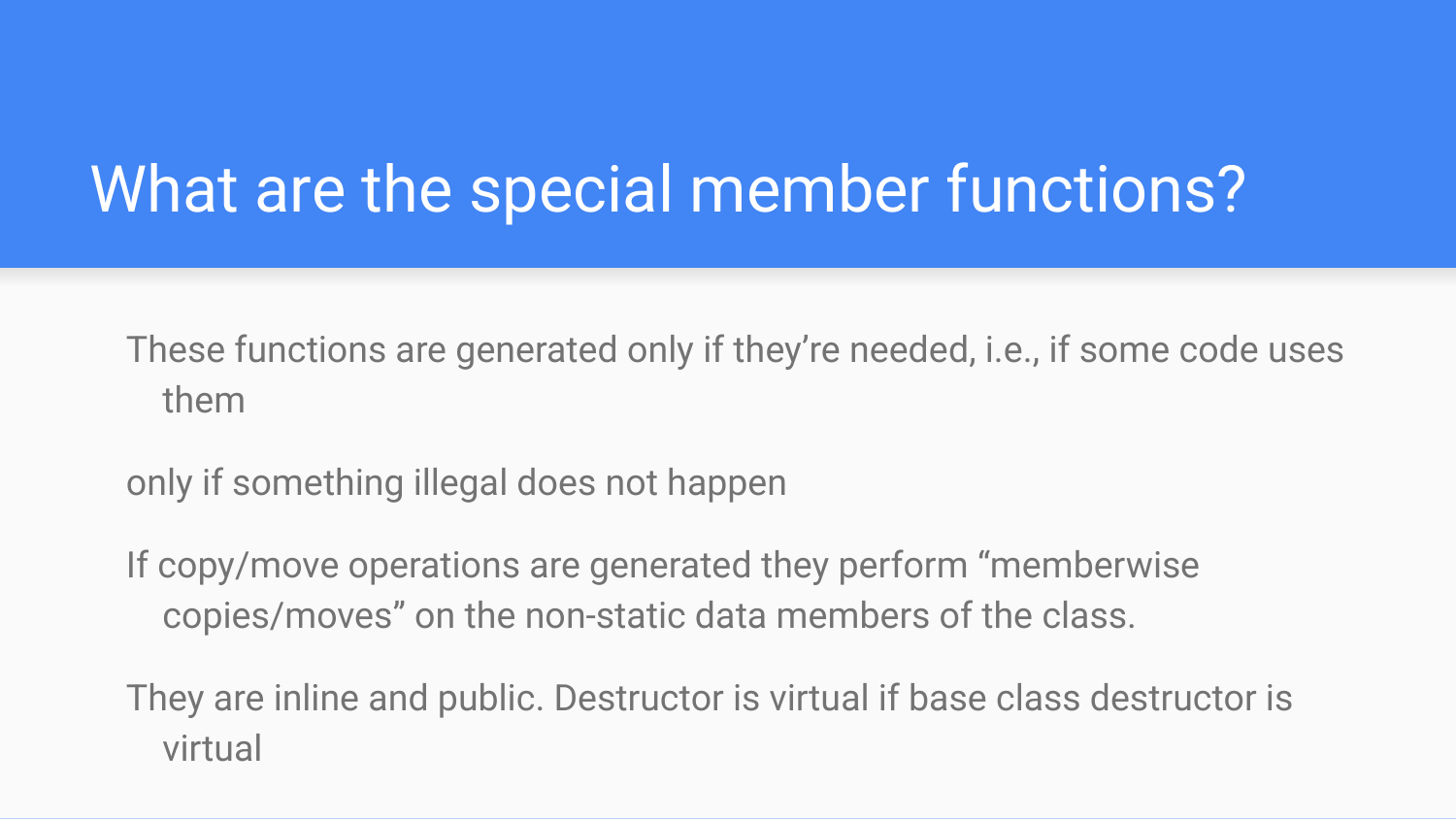

# What are the special member functions?
These functions are generated only if they’re needed, i.e., if some code uses them
only if something illegal does not happen
If copy/move operations are generated they perform “memberwise copies/moves” on the non-static data members of the class.
They are inline and public. Destructor is virtual if base class destructor is virtual